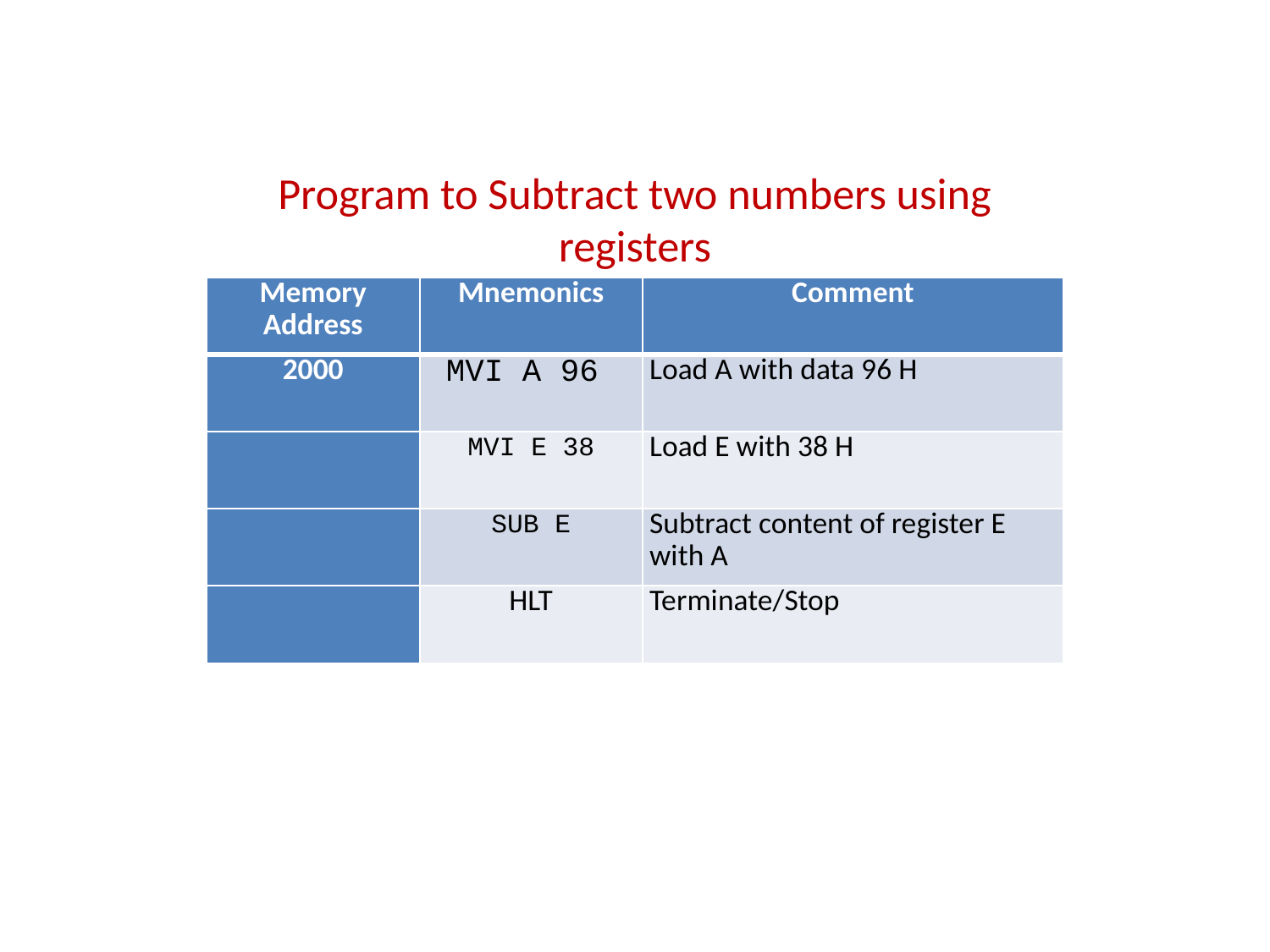

Program to Subtract two numbers using registers
| Memory Address | Mnemonics | Comment |
| --- | --- | --- |
| 2000 | MVI A 96 | Load A with data 96 H |
|  | MVI E 38 | Load E with 38 H |
|  | SUB E | Subtract content of register E with A |
|  | HLT | Terminate/Stop |